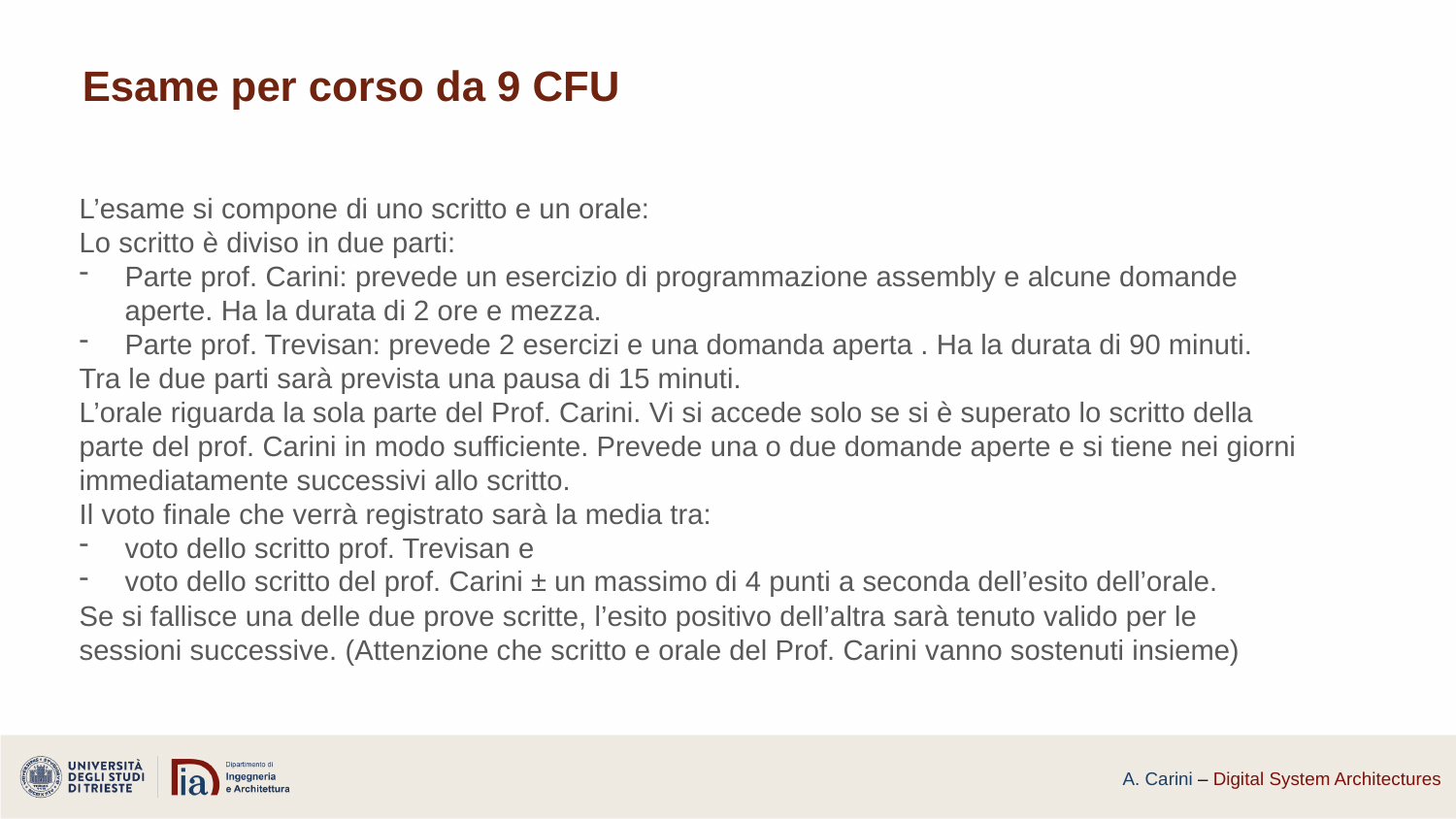

Esame per corso da 9 CFU
L’esame si compone di uno scritto e un orale:
Lo scritto è diviso in due parti:
Parte prof. Carini: prevede un esercizio di programmazione assembly e alcune domande aperte. Ha la durata di 2 ore e mezza.
Parte prof. Trevisan: prevede 2 esercizi e una domanda aperta . Ha la durata di 90 minuti.
Tra le due parti sarà prevista una pausa di 15 minuti.
L’orale riguarda la sola parte del Prof. Carini. Vi si accede solo se si è superato lo scritto della parte del prof. Carini in modo sufficiente. Prevede una o due domande aperte e si tiene nei giorni immediatamente successivi allo scritto.
Il voto finale che verrà registrato sarà la media tra:
voto dello scritto prof. Trevisan e
voto dello scritto del prof. Carini ± un massimo di 4 punti a seconda dell’esito dell’orale.
Se si fallisce una delle due prove scritte, l’esito positivo dell’altra sarà tenuto valido per le sessioni successive. (Attenzione che scritto e orale del Prof. Carini vanno sostenuti insieme)
A. Carini – Digital System Architectures